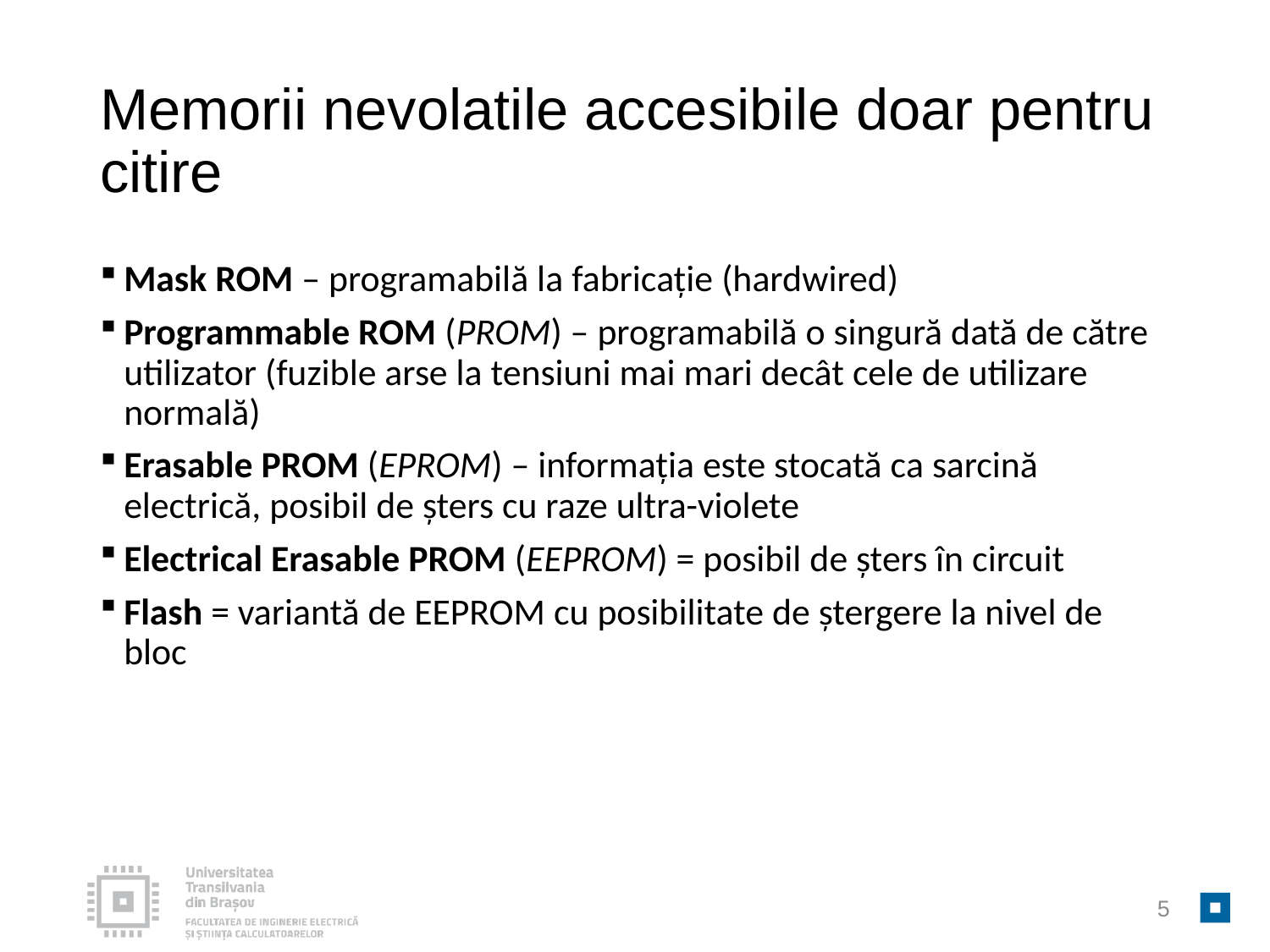

# Memorii nevolatile accesibile doar pentru citire
Mask ROM – programabilă la fabricație (hardwired)
Programmable ROM (PROM) – programabilă o singură dată de către utilizator (fuzible arse la tensiuni mai mari decât cele de utilizare normală)
Erasable PROM (EPROM) – informația este stocată ca sarcină electrică, posibil de șters cu raze ultra-violete
Electrical Erasable PROM (EEPROM) = posibil de șters în circuit
Flash = variantă de EEPROM cu posibilitate de ștergere la nivel de bloc
5